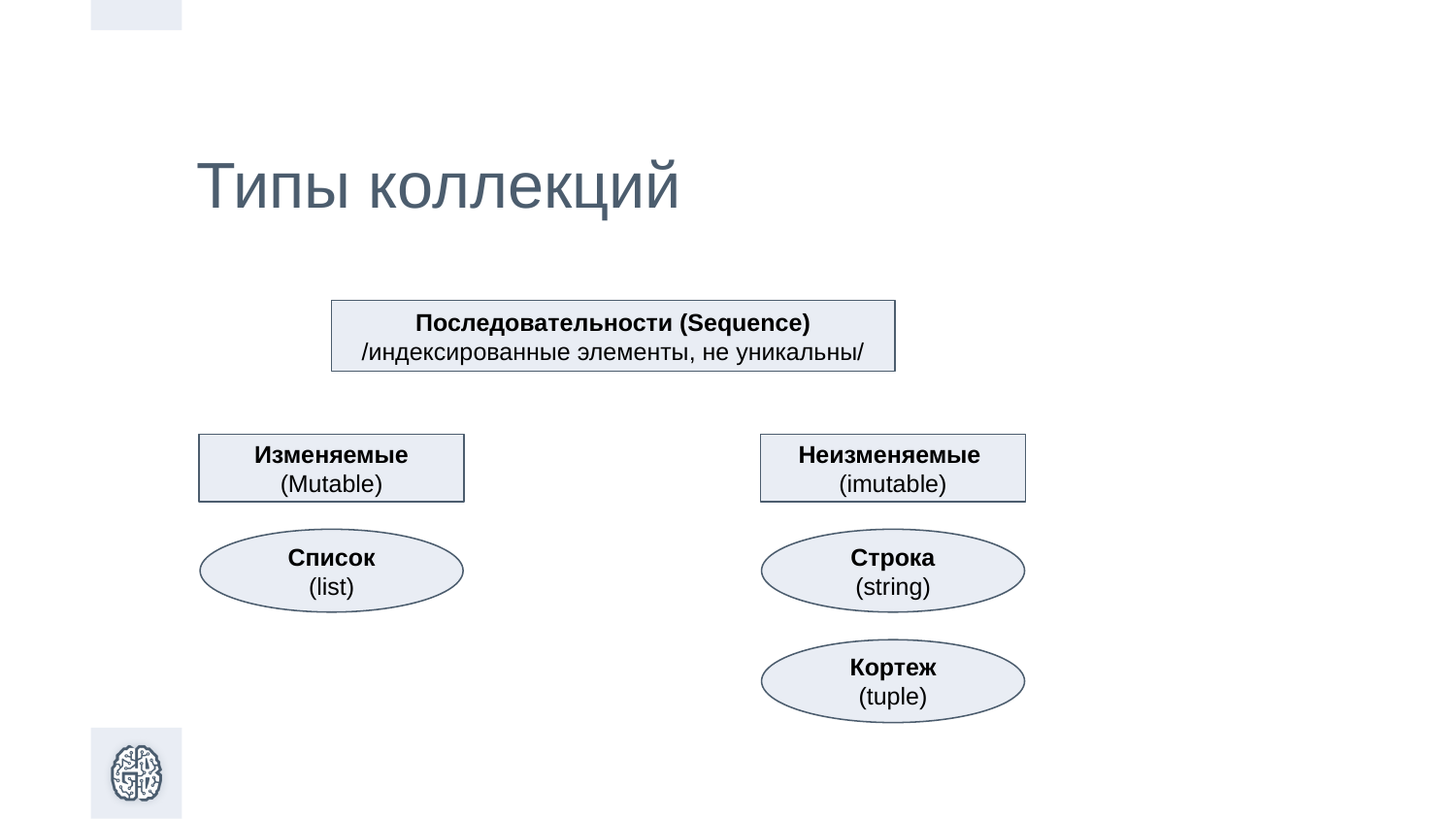

Типы коллекций
Последовательности (Sequence)
/индексированные элементы, не уникальны/
Изменяемые
(Mutable)
Неизменяемые
(imutable)
Список
(list)
Строка
(string)
Кортеж
(tuple)